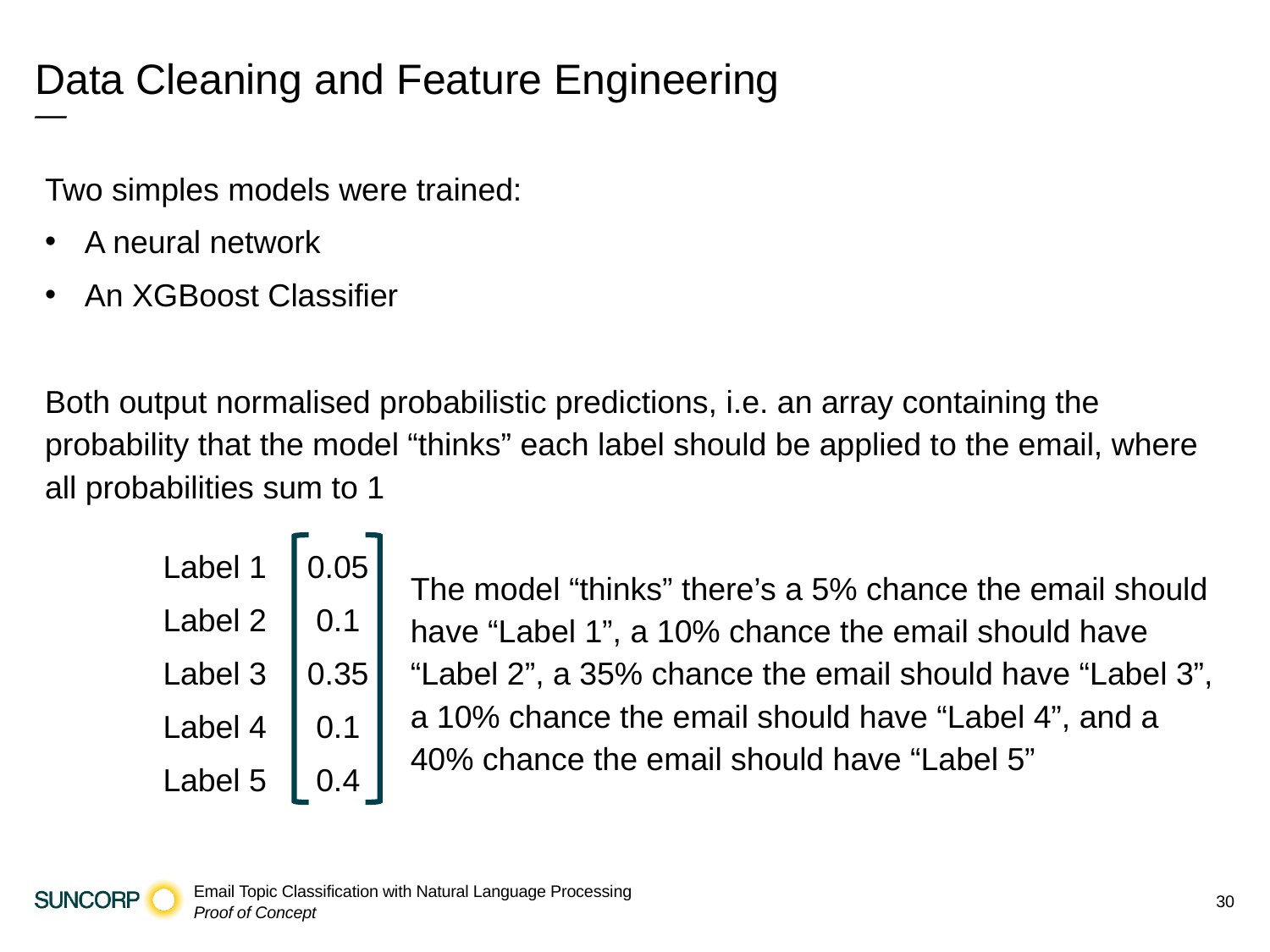

# Data Cleaning and Feature Engineering
—
Two simples models were trained:
A neural network
An XGBoost Classifier

Both output normalised probabilistic predictions, i.e. an array containing the probability that the model “thinks” each label should be applied to the email, where all probabilities sum to 1

Label 1
Label 2
Label 3
Label 4
Label 5
0.05
0.1
0.35
0.1
0.4
The model “thinks” there’s a 5% chance the email should have “Label 1”, a 10% chance the email should have “Label 2”, a 35% chance the email should have “Label 3”, a 10% chance the email should have “Label 4”, and a 40% chance the email should have “Label 5”
30
Email Topic Classification with Natural Language Processing
Proof of Concept